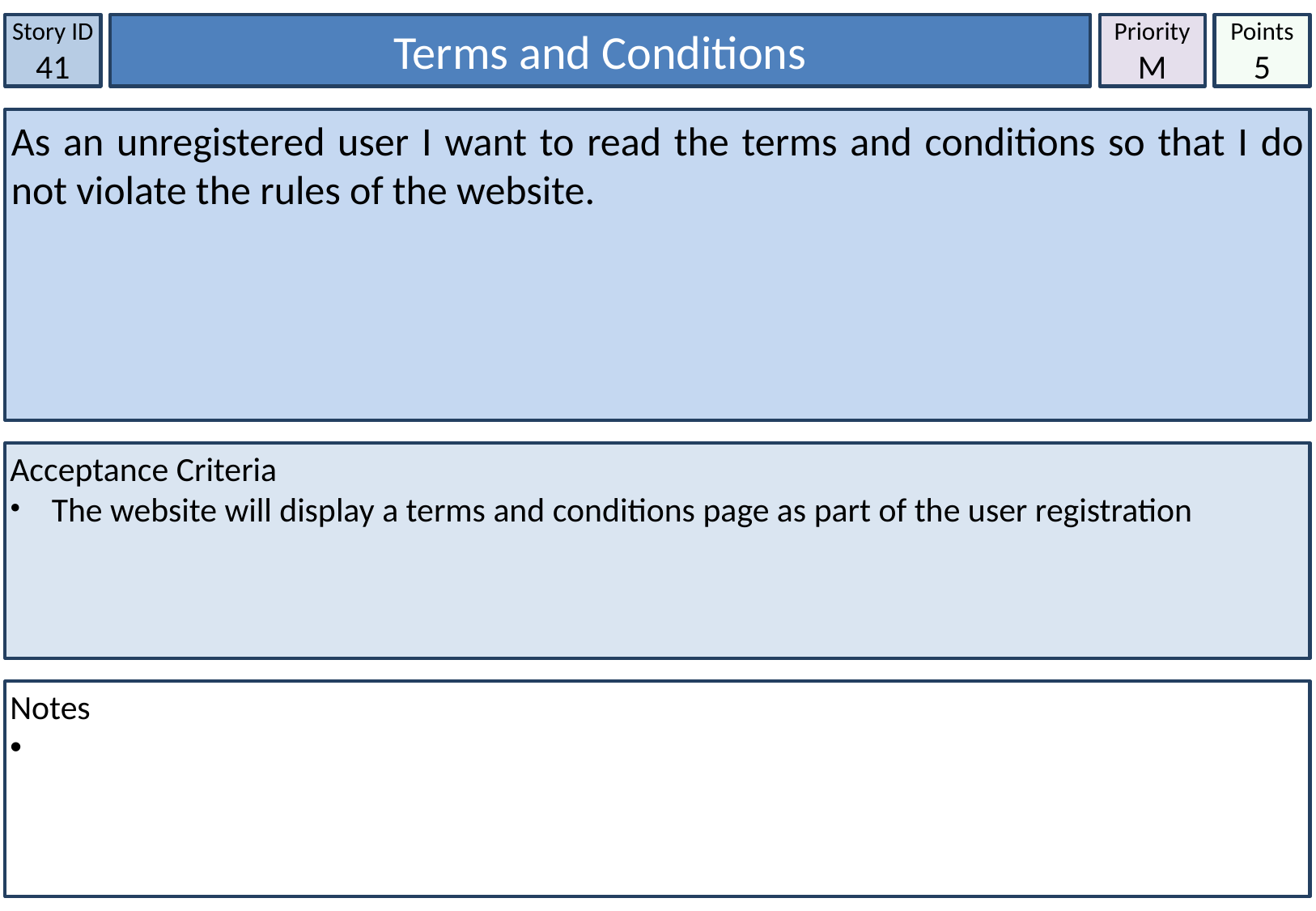

Story ID
41

Terms and Conditions

Priority
M

Points
5

As an unregistered user I want to read the terms and conditions so that I do not violate the rules of the website.

Acceptance Criteria
 The website will display a terms and conditions page as part of the user registration

Notes